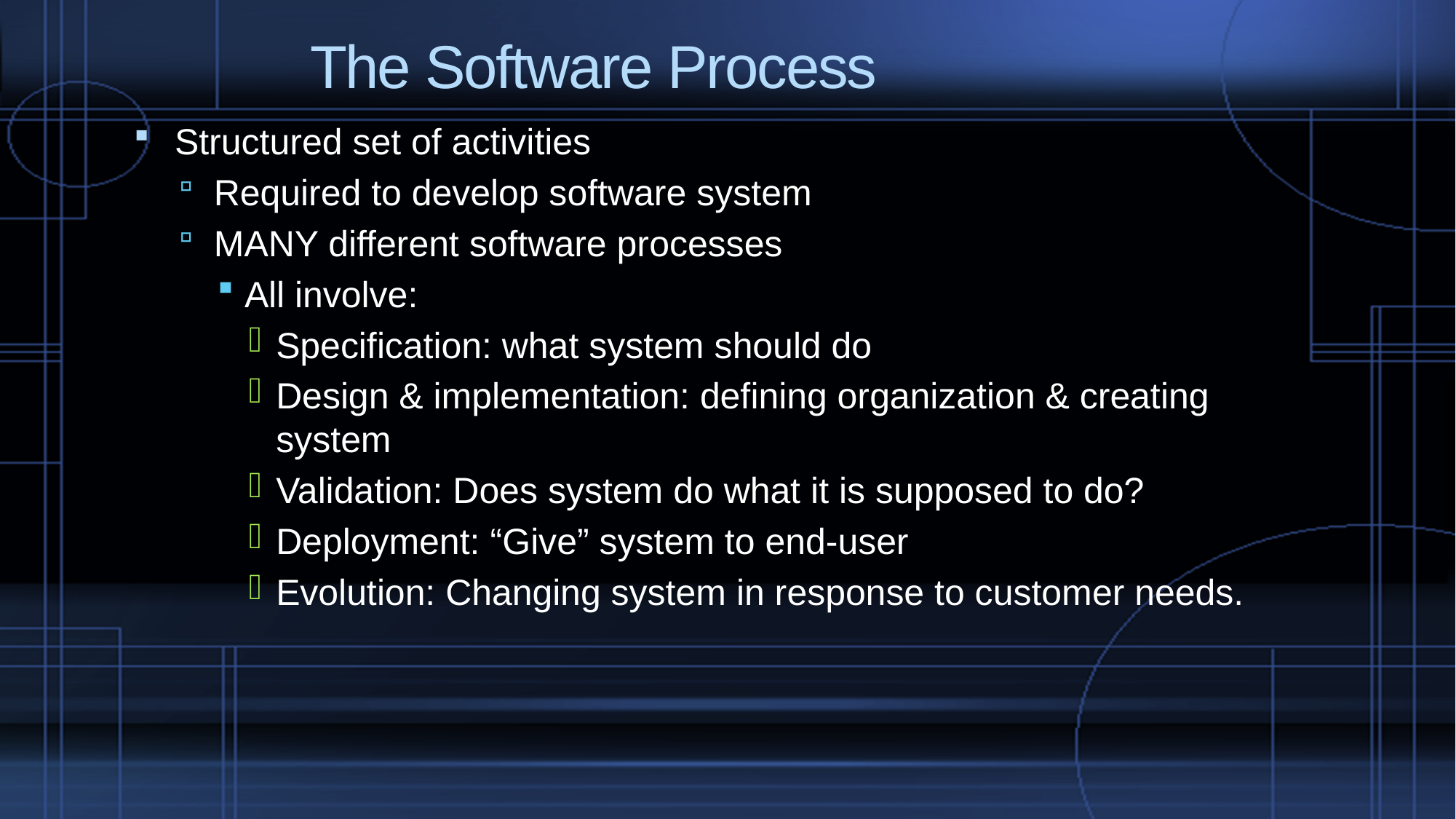

# The Software Process
Structured set of activities
Required to develop software system
MANY different software processes
All involve:
Specification: what system should do
Design & implementation: defining organization & creating system
Validation: Does system do what it is supposed to do?
Deployment: “Give” system to end-user
Evolution: Changing system in response to customer needs.